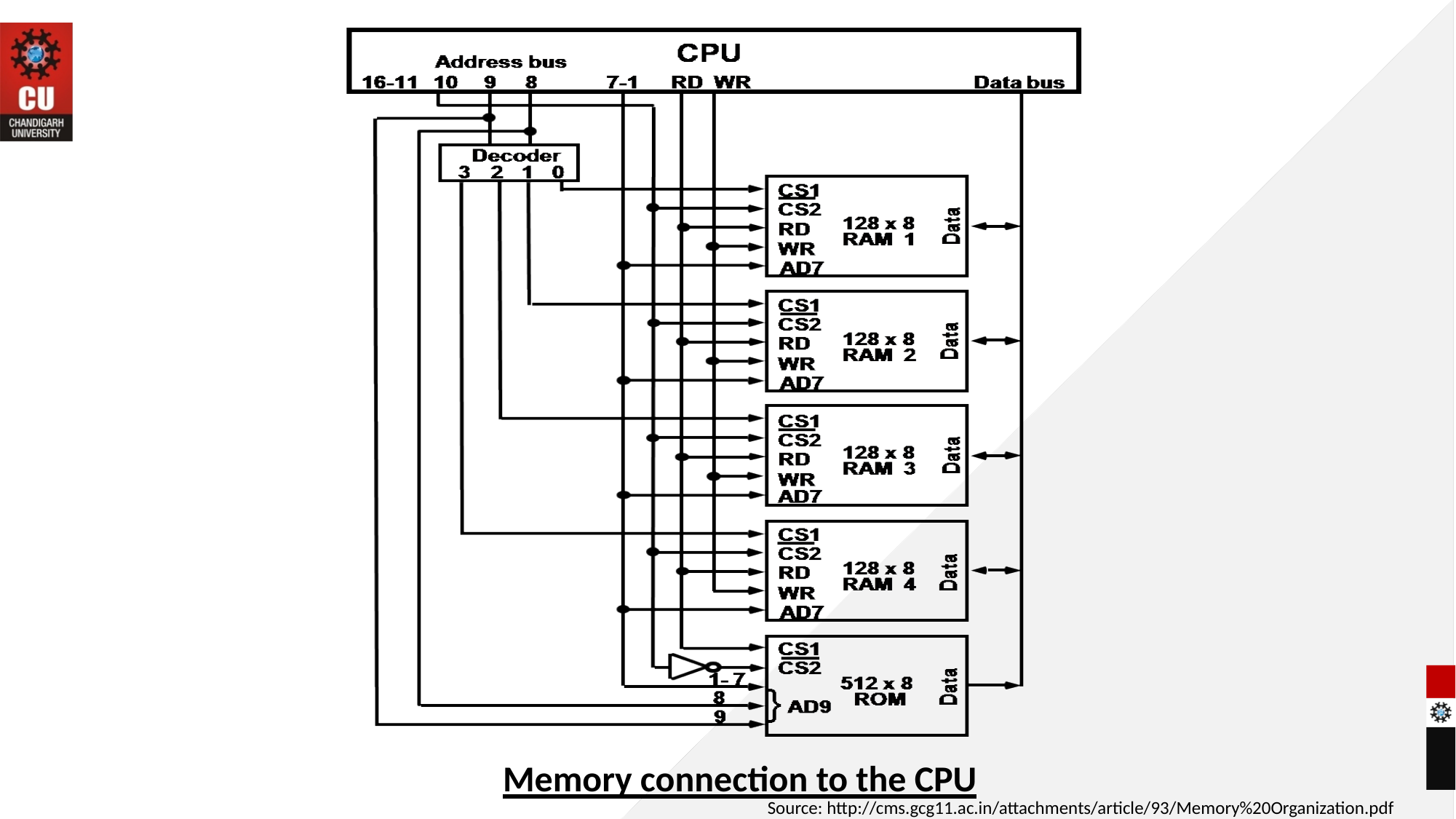

Memory connection to the CPU
Source: http://cms.gcg11.ac.in/attachments/article/93/Memory%20Organization.pdf